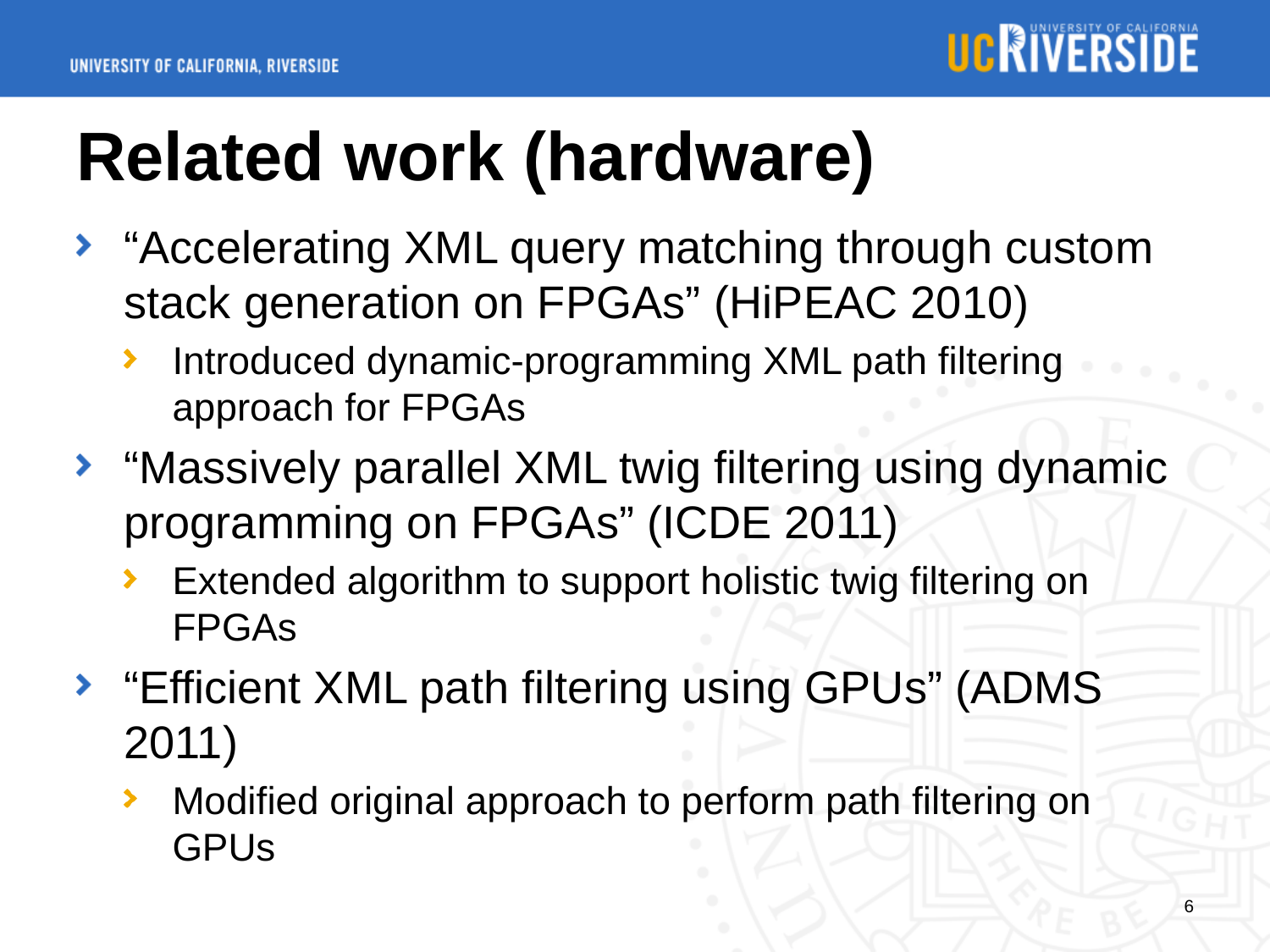

# Related work (hardware)
“Accelerating XML query matching through custom stack generation on FPGAs” (HiPEAC 2010)
Introduced dynamic-programming XML path filtering approach for FPGAs
“Massively parallel XML twig filtering using dynamic programming on FPGAs” (ICDE 2011)
Extended algorithm to support holistic twig filtering on FPGAs
“Efficient XML path filtering using GPUs” (ADMS 2011)
Modified original approach to perform path filtering on GPUs
6